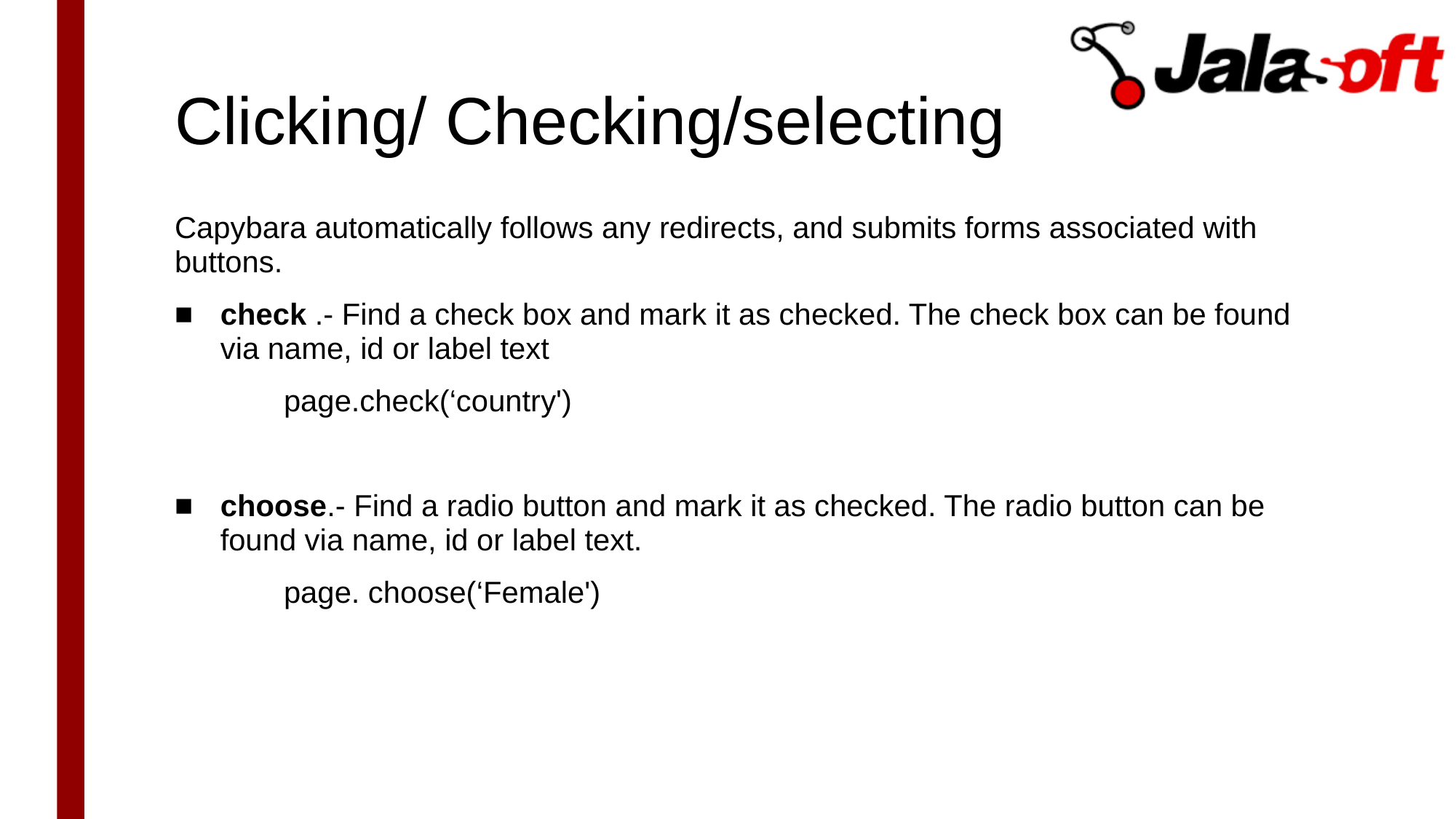

# Clicking/ Checking/selecting
Capybara automatically follows any redirects, and submits forms associated with buttons.
check .- Find a check box and mark it as checked. The check box can be found via name, id or label text
	page.check(‘country')

choose.- Find a radio button and mark it as checked. The radio button can be found via name, id or label text.
	page. choose(‘Female')